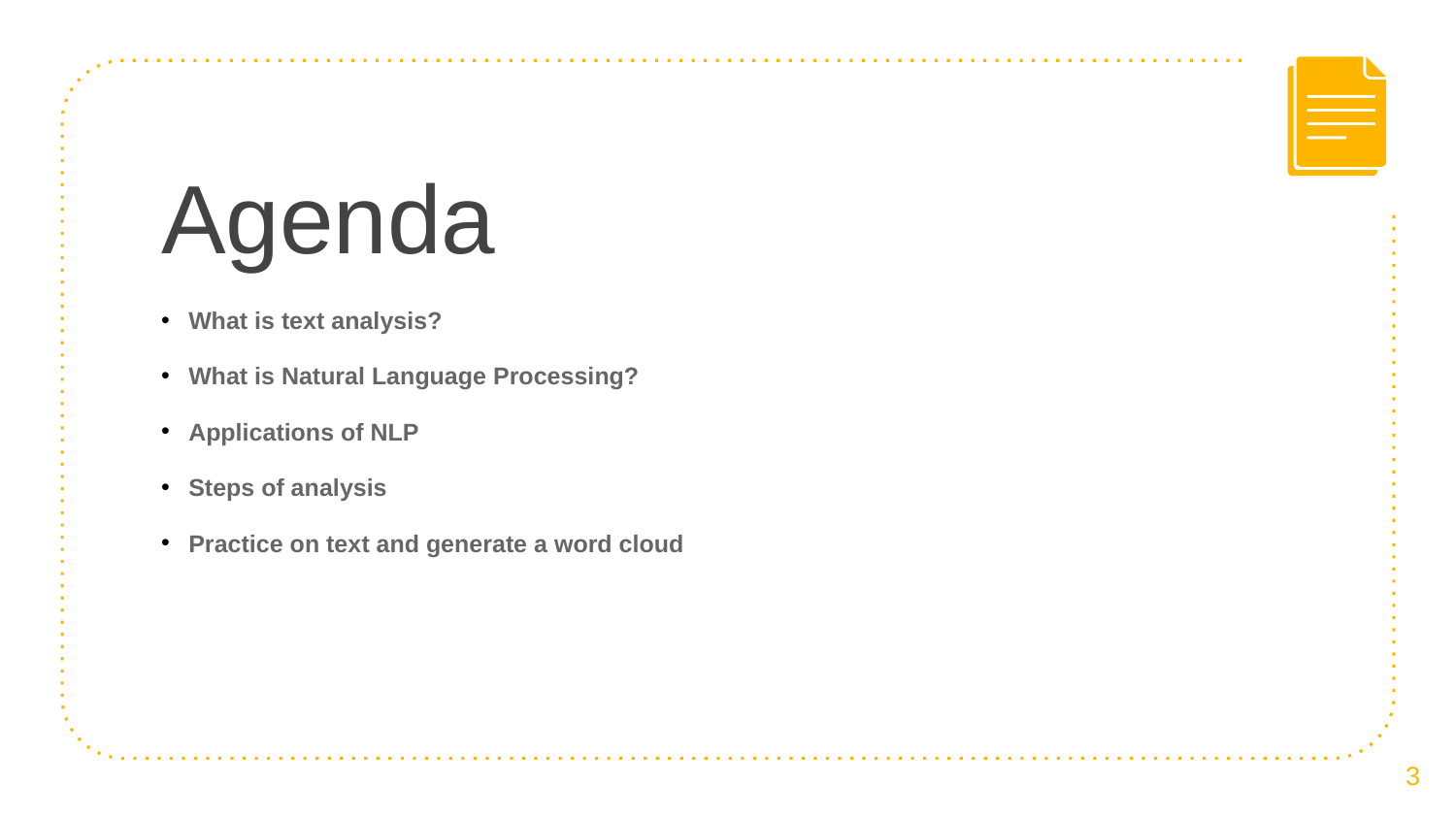

# Agenda
What is text analysis?
What is Natural Language Processing?
Applications of NLP
Steps of analysis
Practice on text and generate a word cloud

3